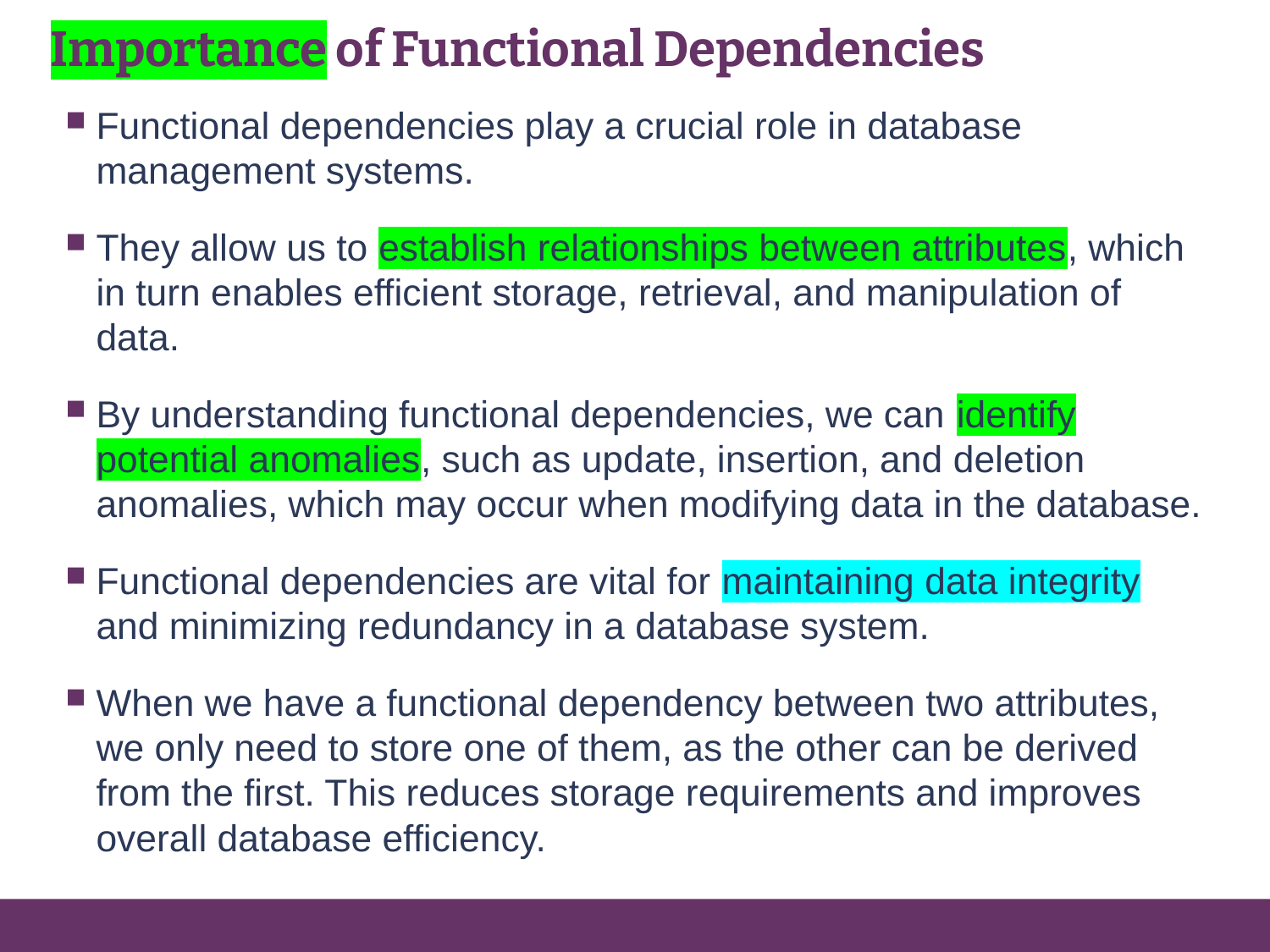

# Importance of Functional Dependencies
20
Functional dependencies play a crucial role in database management systems.
They allow us to establish relationships between attributes, which in turn enables efficient storage, retrieval, and manipulation of data.
By understanding functional dependencies, we can identify potential anomalies, such as update, insertion, and deletion anomalies, which may occur when modifying data in the database.
Functional dependencies are vital for maintaining data integrity and minimizing redundancy in a database system.
When we have a functional dependency between two attributes, we only need to store one of them, as the other can be derived from the first. This reduces storage requirements and improves overall database efficiency.